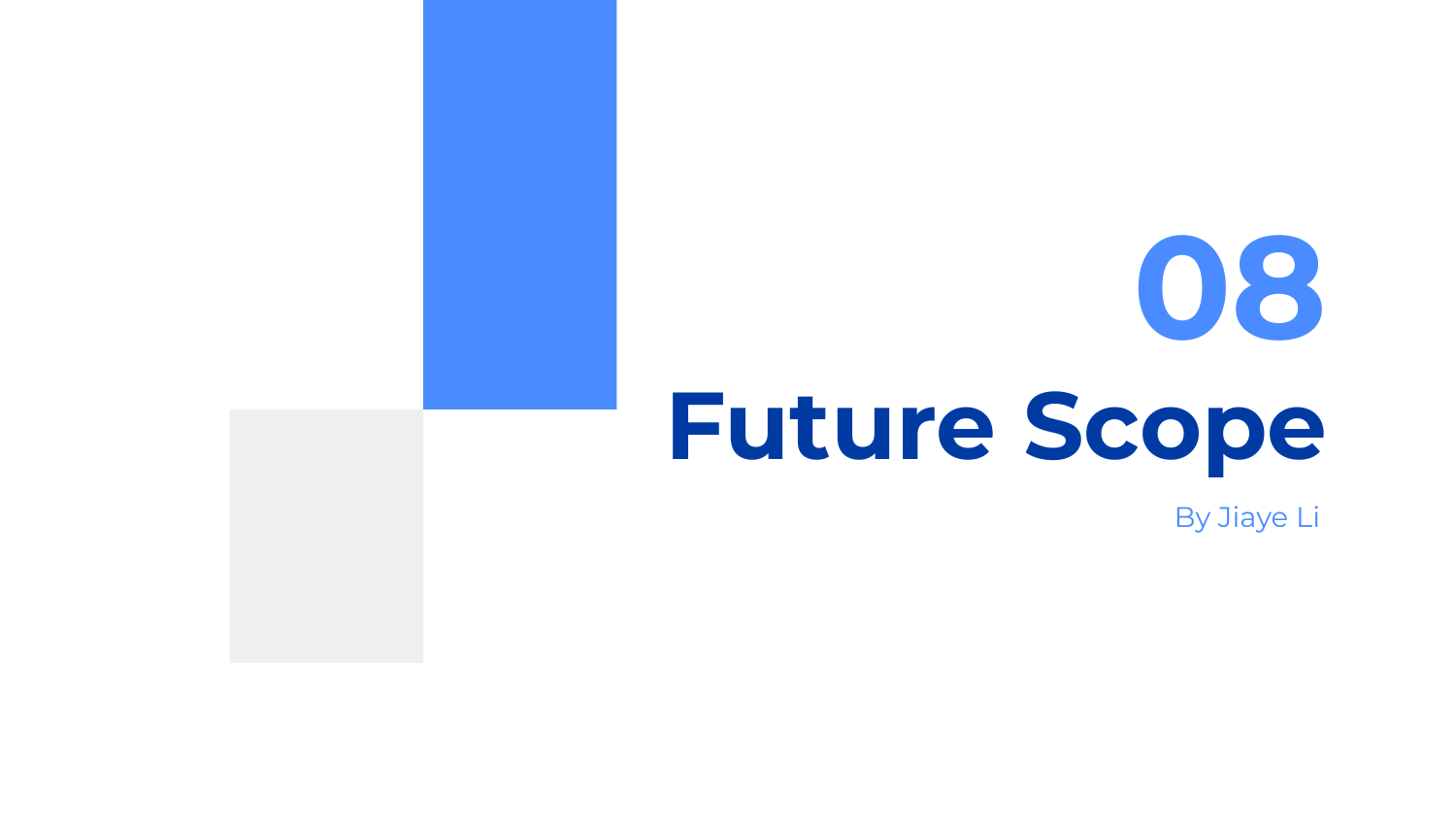

08
# Future Scope
By Jiaye Li